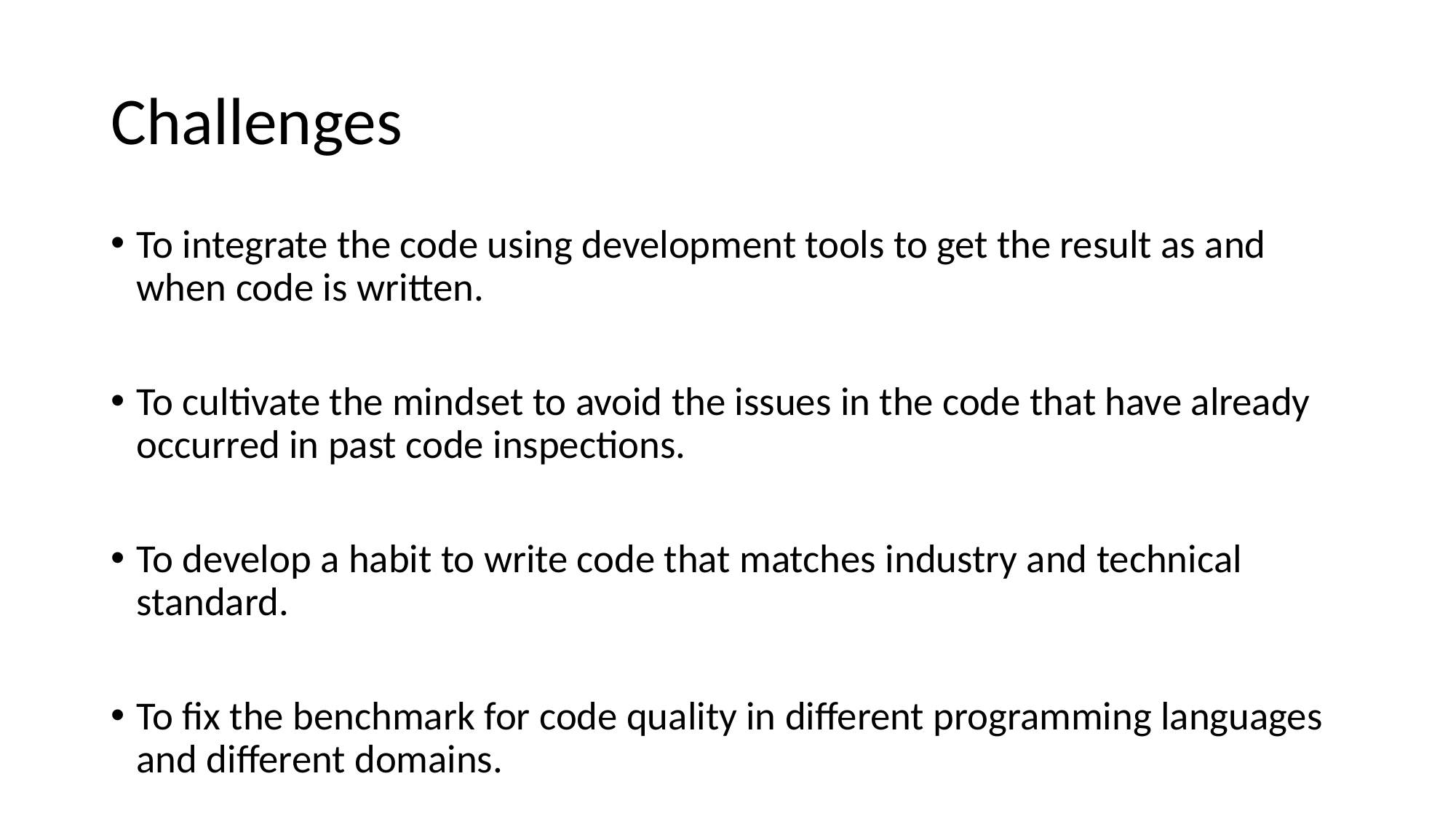

# Challenges
To integrate the code using development tools to get the result as and when code is written.

To cultivate the mindset to avoid the issues in the code that have already occurred in past code inspections.

To develop a habit to write code that matches industry and technical standard.

To fix the benchmark for code quality in different programming languages and different domains.